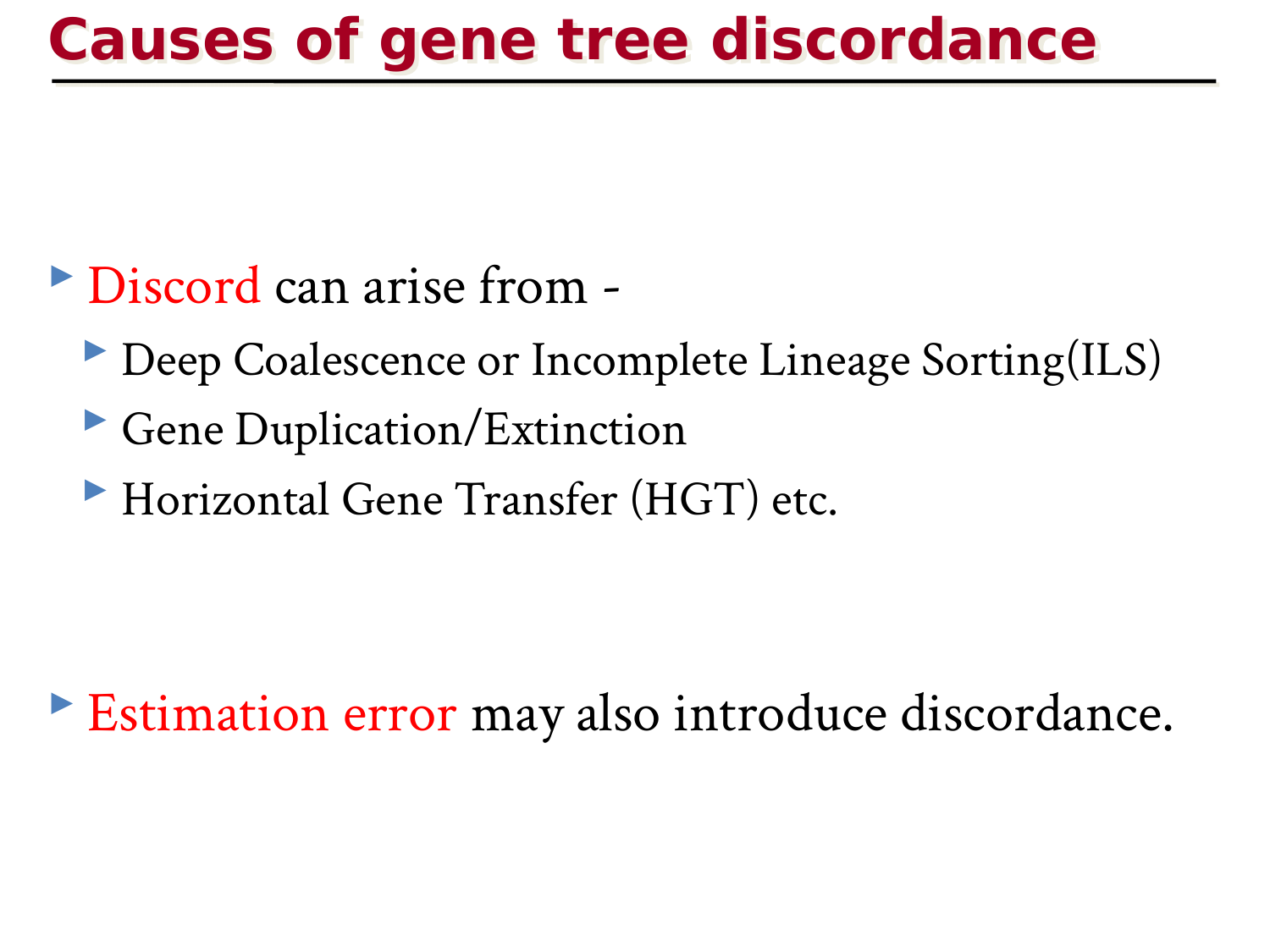

Causes of gene tree discordance

 Discord can arise from -
 Deep Coalescence or Incomplete Lineage Sorting(ILS)
 Gene Duplication/Extinction
 Horizontal Gene Transfer (HGT) etc.

 Estimation error may also introduce discordance.